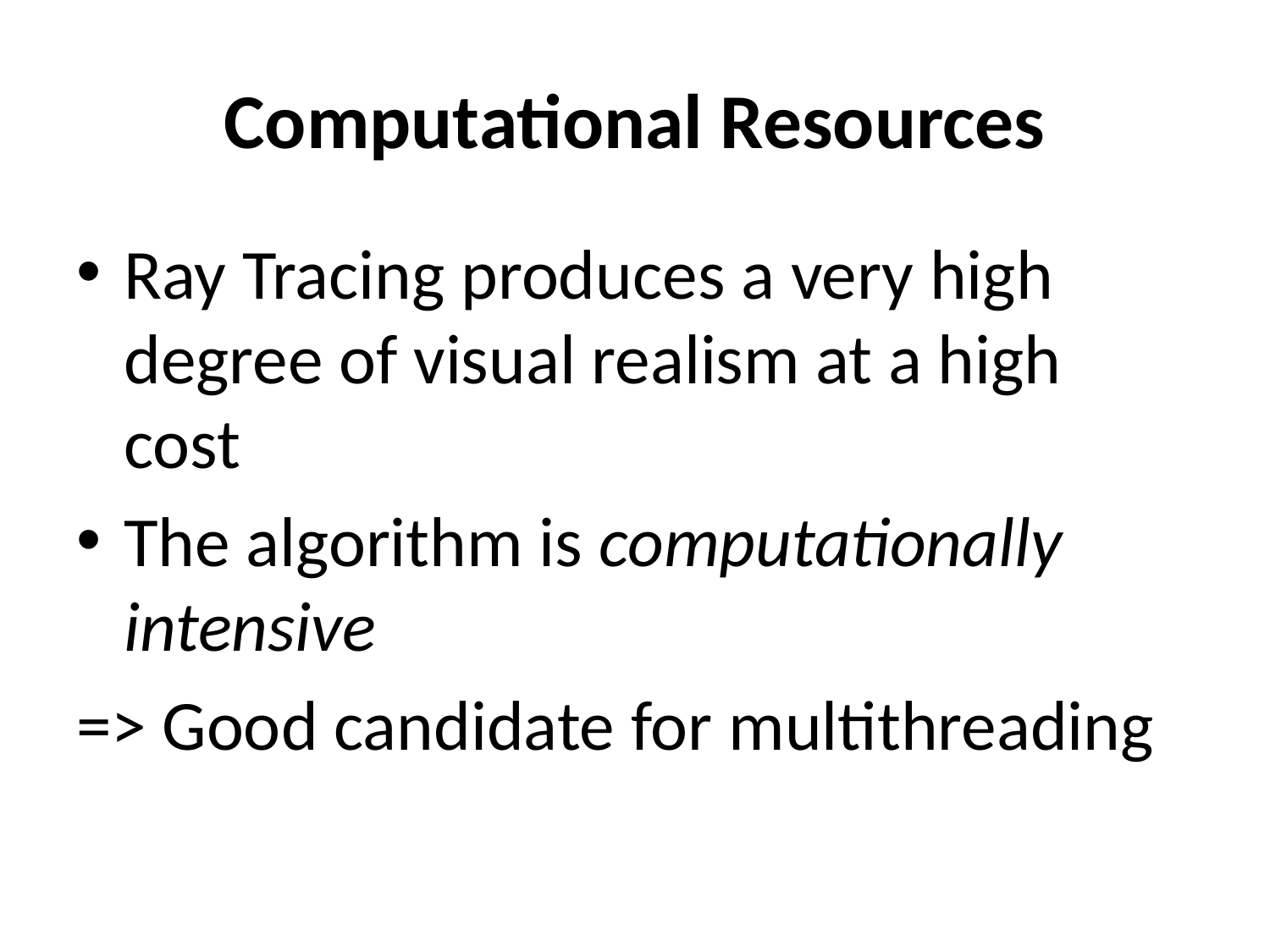

# Computational Resources
Ray Tracing produces a very high degree of visual realism at a high cost
The algorithm is computationally intensive
=> Good candidate for multithreading